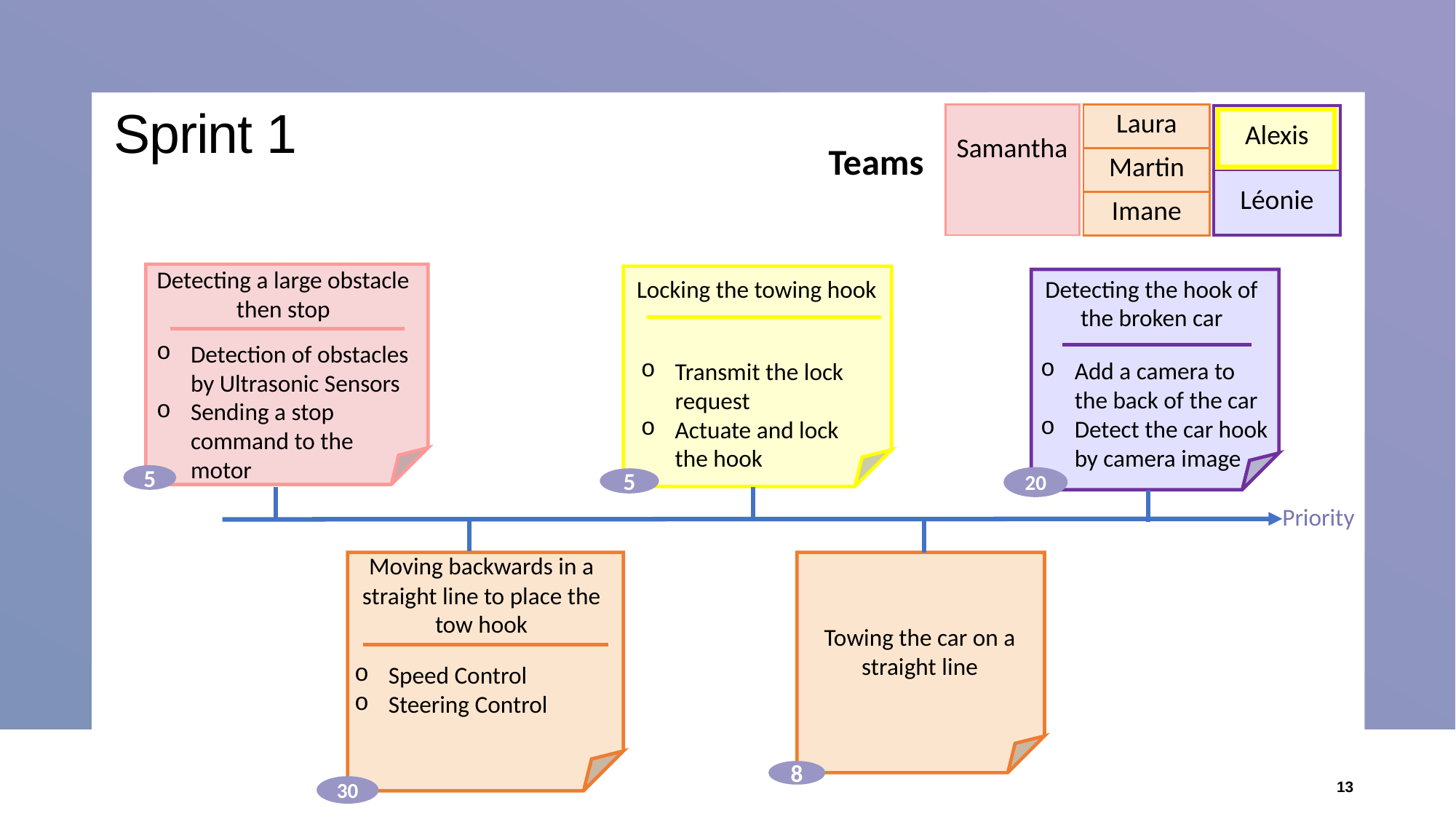

# Sprint 1
| Laura |
| --- |
| Martin |
| Imane |
| Samantha |
| --- |
| Alexis |
| --- |
| Léonie |

Teams
Detecting a large obstacle then stop

Locking the towing hook
Detecting the hook of the broken car

Detection of obstacles by Ultrasonic Sensors
Sending a stop command to the motor

Add a camera to the back of the car
Detect the car hook by camera image
Transmit the lock request
Actuate and lock the hook

5
20
5
Priority
Moving backwards in a straight line to place the tow hook

Towing the car on a straight line
Speed Control
Steering Control
8
13
30